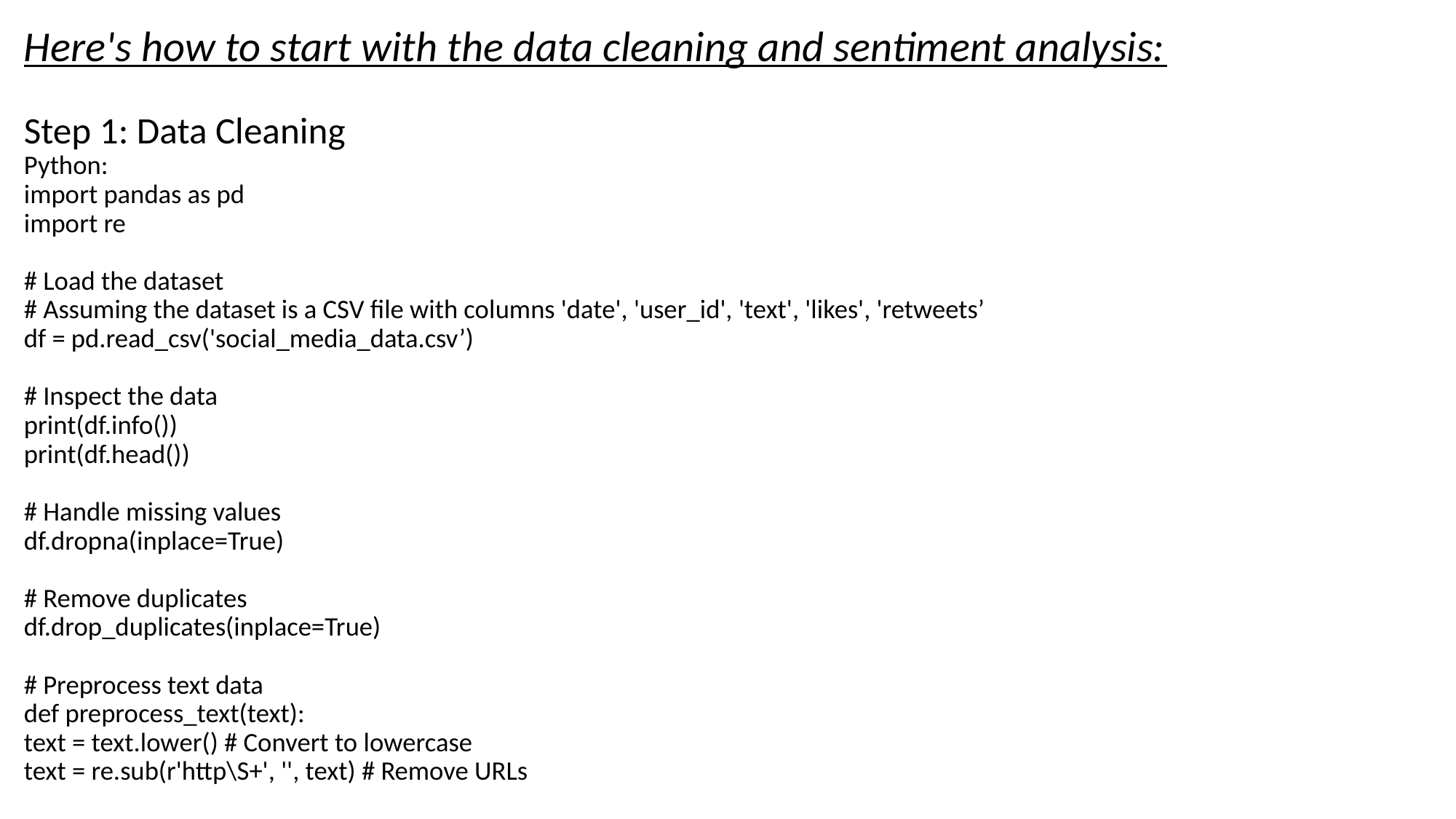

# Here's how to start with the data cleaning and sentiment analysis: Step 1: Data Cleaning Python: import pandas as pd import re # Load the dataset # Assuming the dataset is a CSV file with columns 'date', 'user_id', 'text', 'likes', 'retweets’ df = pd.read_csv('social_media_data.csv’) # Inspect the data print(df.info()) print(df.head()) # Handle missing values df.dropna(inplace=True) # Remove duplicates df.drop_duplicates(inplace=True) # Preprocess text data def preprocess_text(text): text = text.lower() # Convert to lowercase text = re.sub(r'http\S+', '', text) # Remove URLs